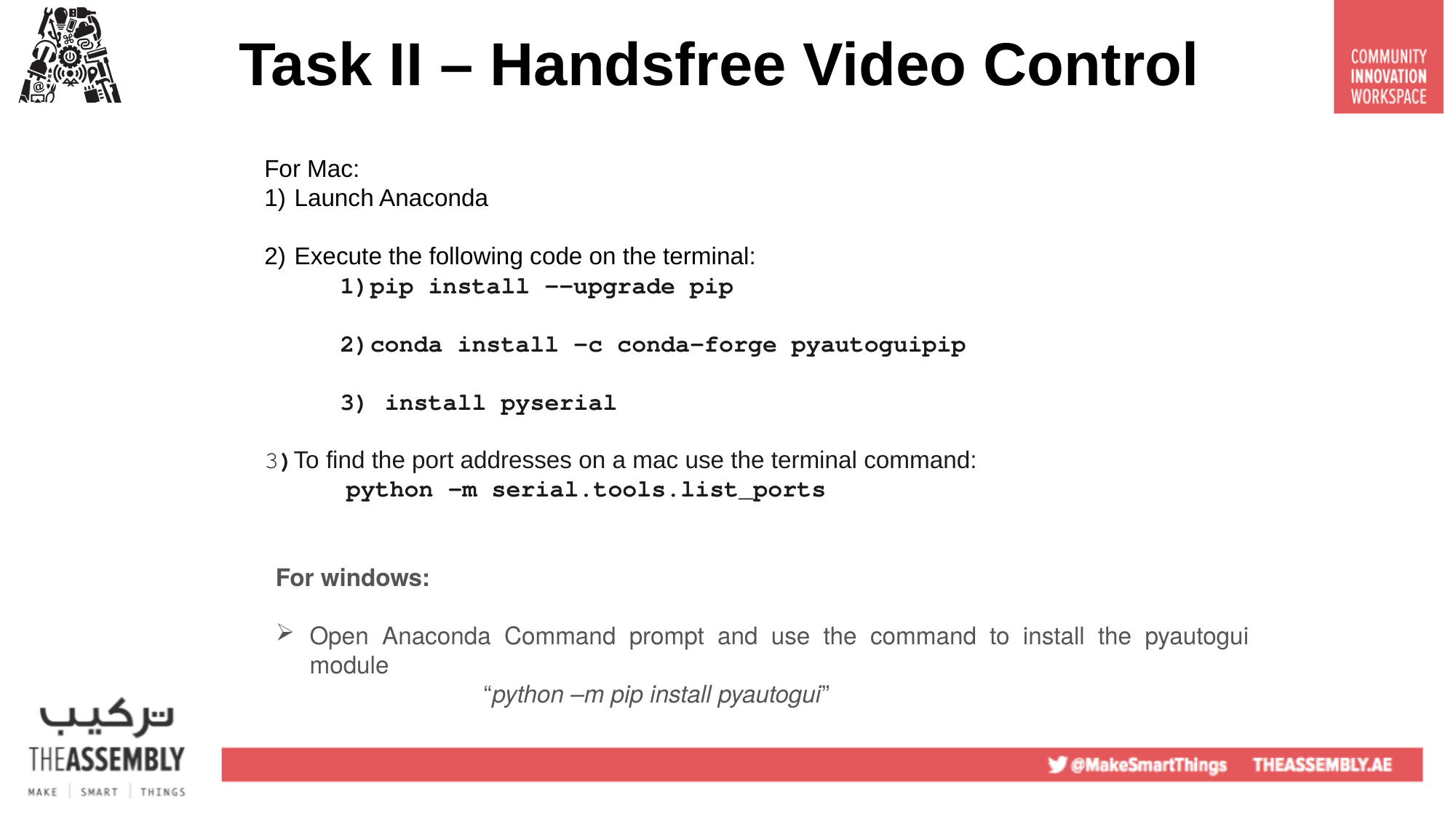

Task II – Handsfree Video Control
For Mac:
Launch Anaconda

Execute the following code on the terminal:
pip install --upgrade pip

conda install -c conda-forge pyautoguipip

 install pyserial

3)To find the port addresses on a mac use the terminal command:
python -m serial.tools.list_ports

For windows:

Open Anaconda Command prompt and use the command to install the pyautogui module
                               “python –m pip install pyautogui”